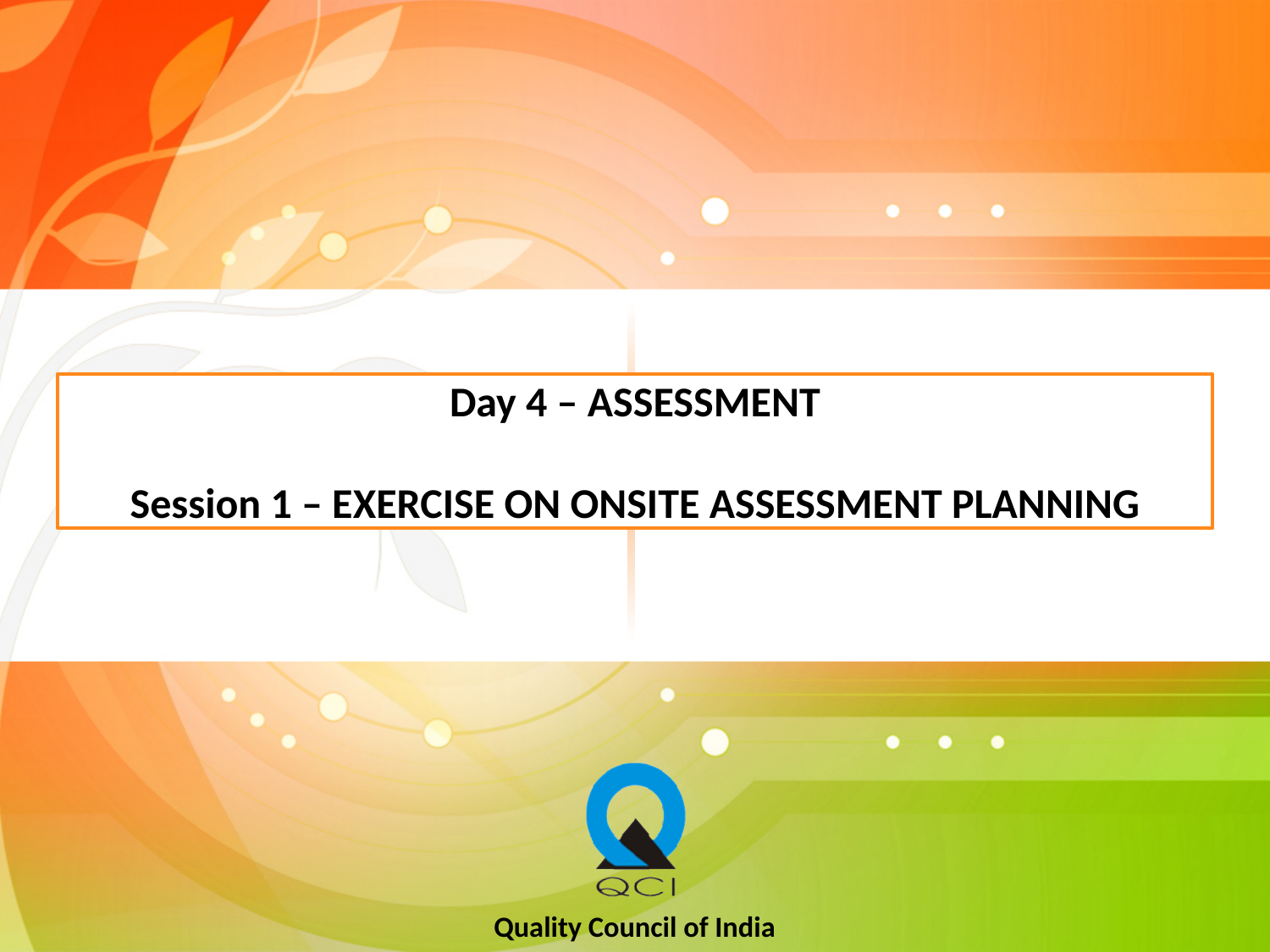

# Day 4 – ASSESSMENT Session 1 – EXERCISE ON ONSITE ASSESSMENT PLANNING